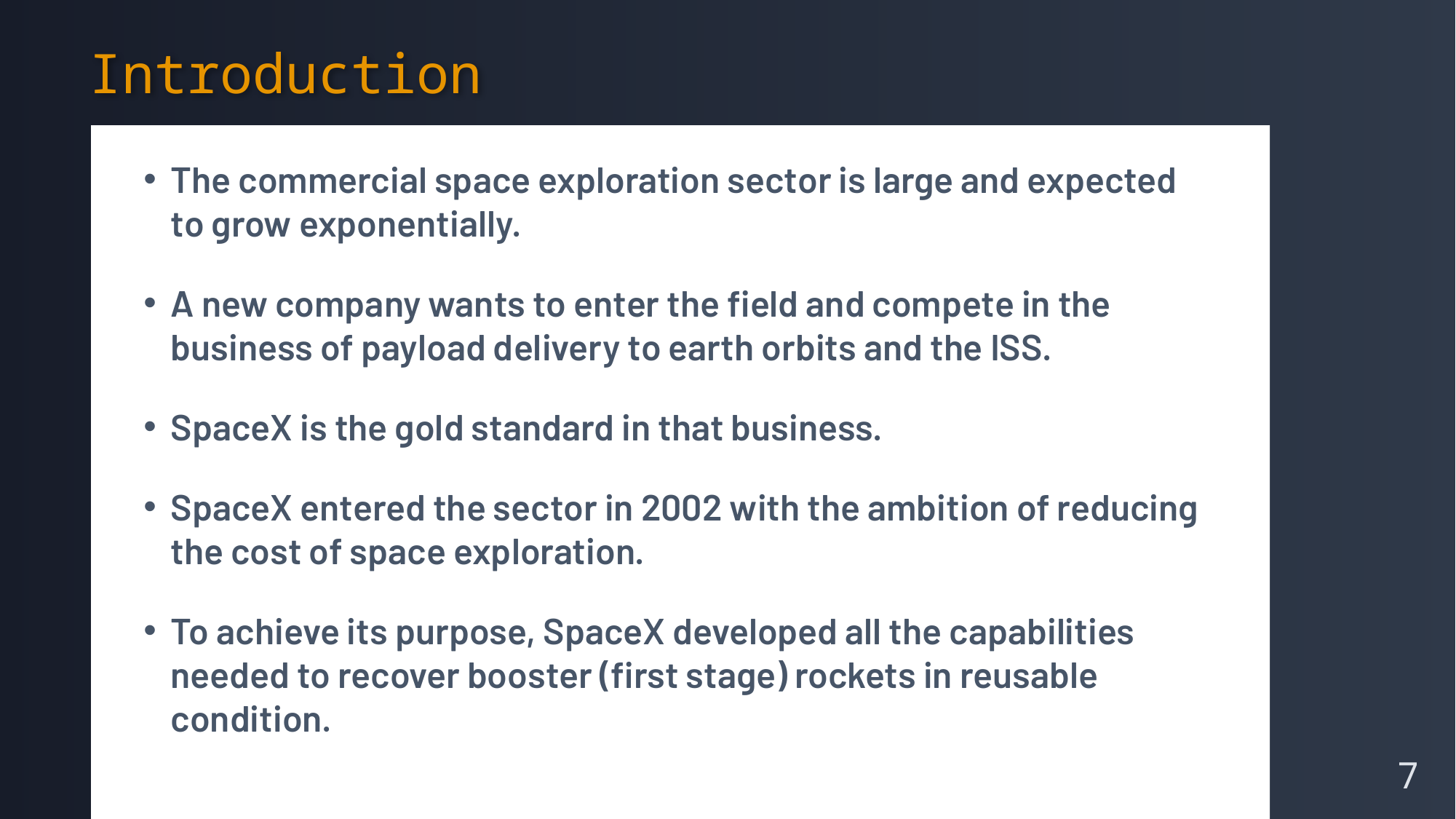

Introduction

The commercial space exploration sector is large and expected to grow exponentially.
A new company wants to enter the field and compete in the business of payload delivery to earth orbits and the ISS.
SpaceX is the gold standard in that business.
SpaceX entered the sector in 2002 with the ambition of reducing the cost of space exploration.
To achieve its purpose, SpaceX developed all the capabilities needed to recover booster (first stage) rockets in reusable condition.
7